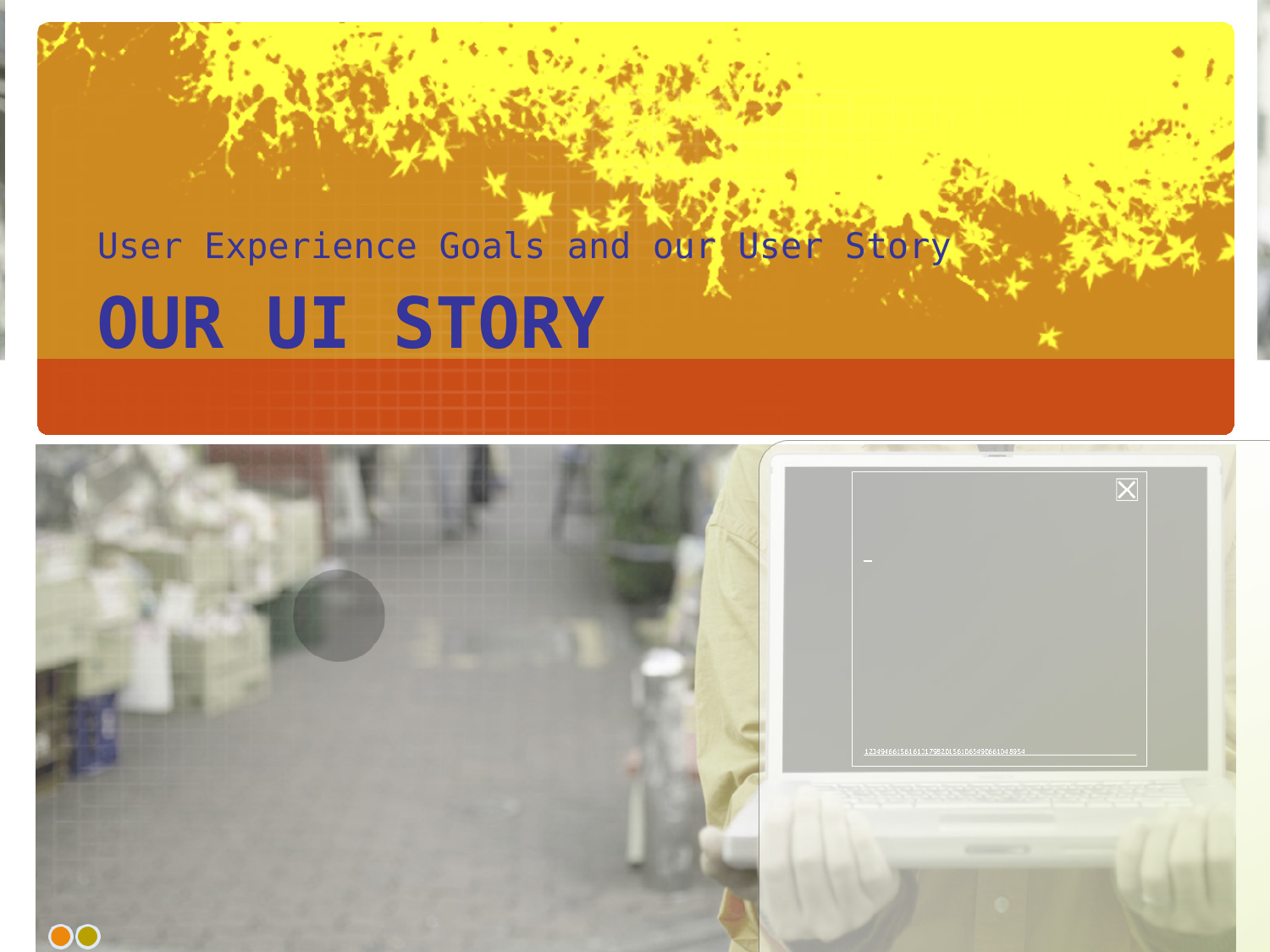

User Experience Goals and our User Story
# Our UI story